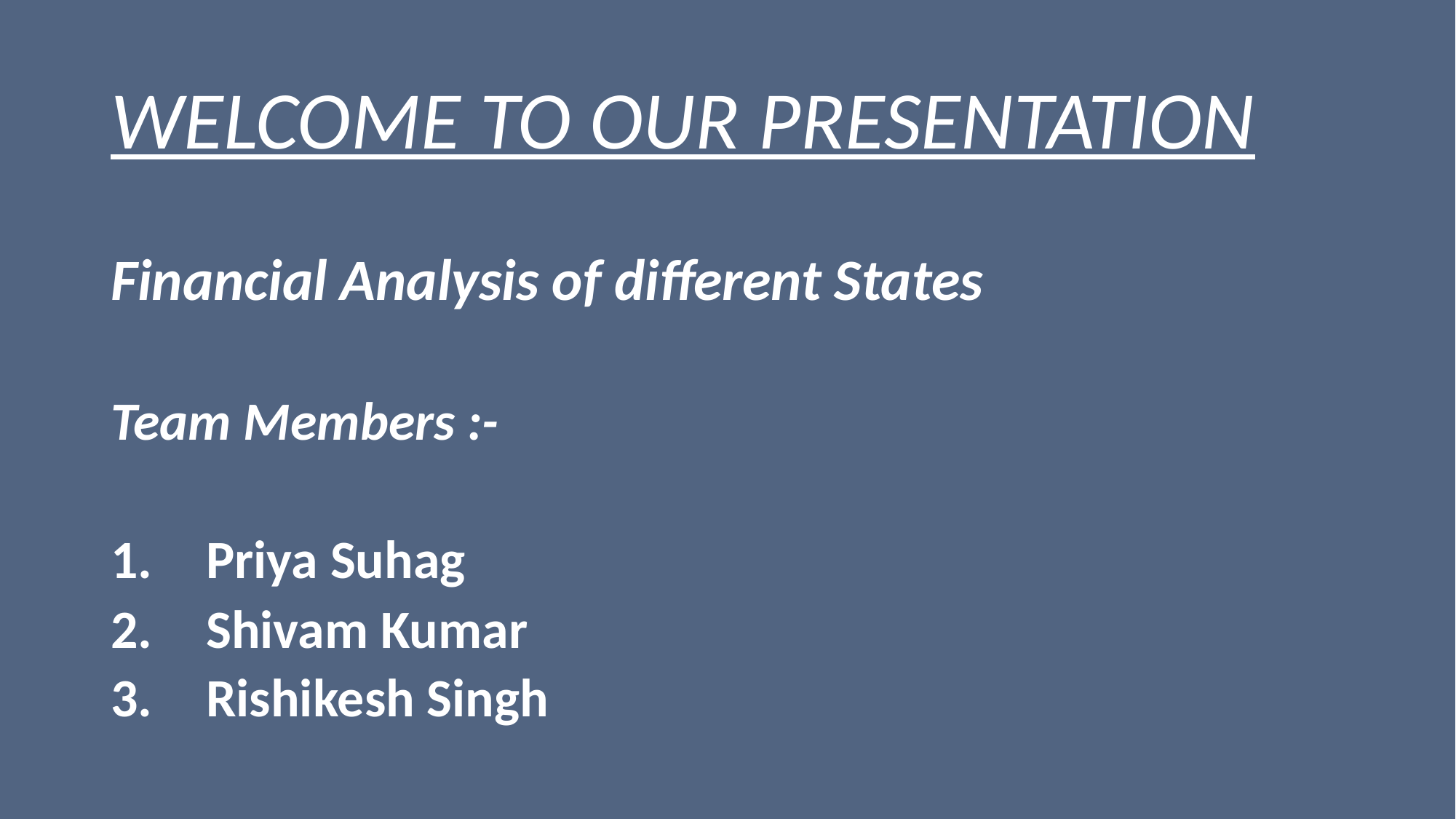

# WELCOME TO OUR PRESENTATION
Financial Analysis of different States

Team Members :-

Priya Suhag
Shivam Kumar
Rishikesh Singh